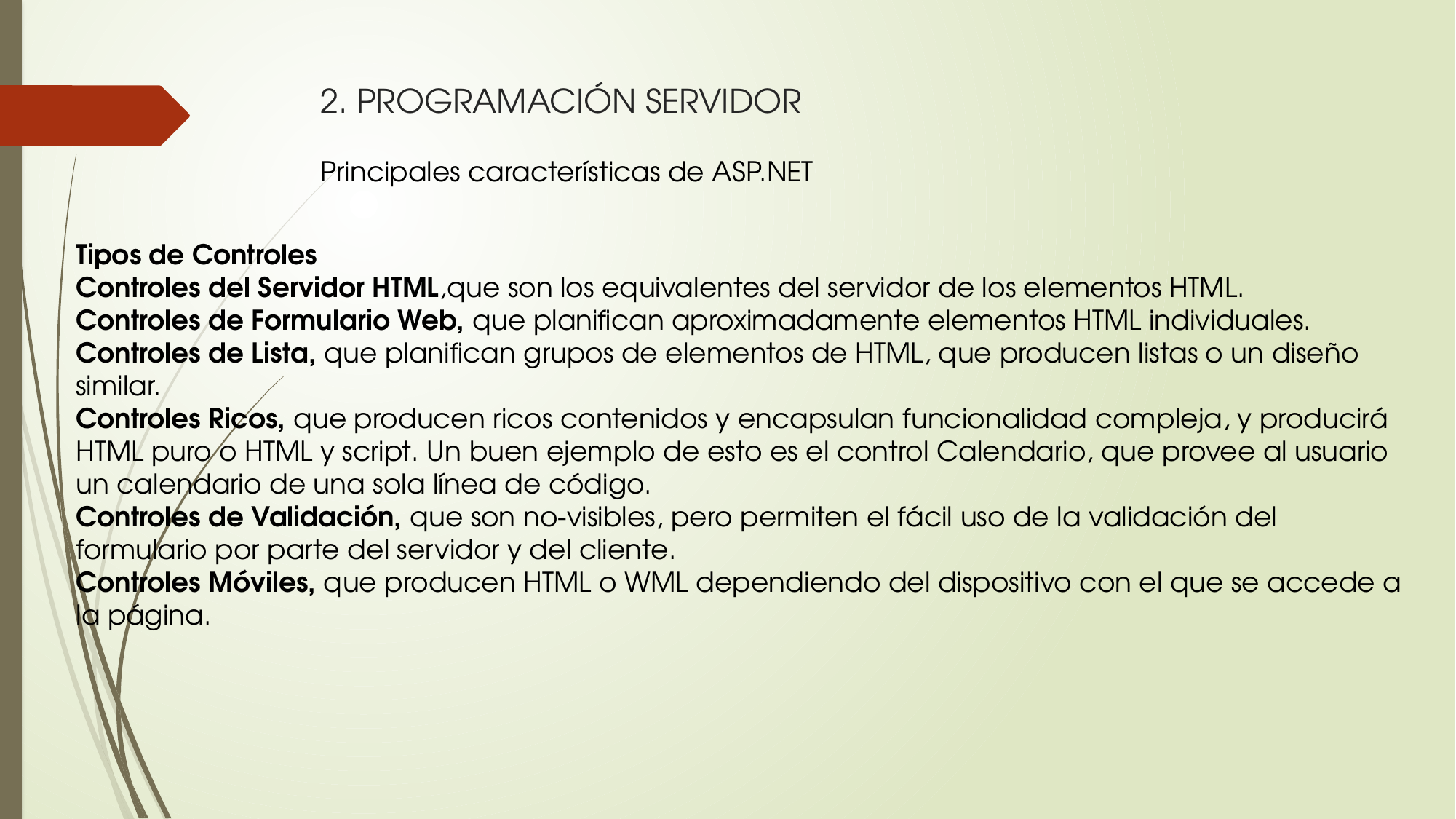

# 2. PROGRAMACIÓN SERVIDOR
Principales características de ASP.NET
Tipos de Controles
Controles del Servidor HTML,que son los equivalentes del servidor de los elementos HTML.
Controles de Formulario Web, que planifican aproximadamente elementos HTML individuales. Controles de Lista, que planifican grupos de elementos de HTML, que producen listas o un diseño similar.
Controles Ricos, que producen ricos contenidos y encapsulan funcionalidad compleja, y producirá HTML puro o HTML y script. Un buen ejemplo de esto es el control Calendario, que provee al usuario un calendario de una sola línea de código.
Controles de Validación, que son no-visibles, pero permiten el fácil uso de la validación del formulario por parte del servidor y del cliente.
Controles Móviles, que producen HTML o WML dependiendo del dispositivo con el que se accede a la página.